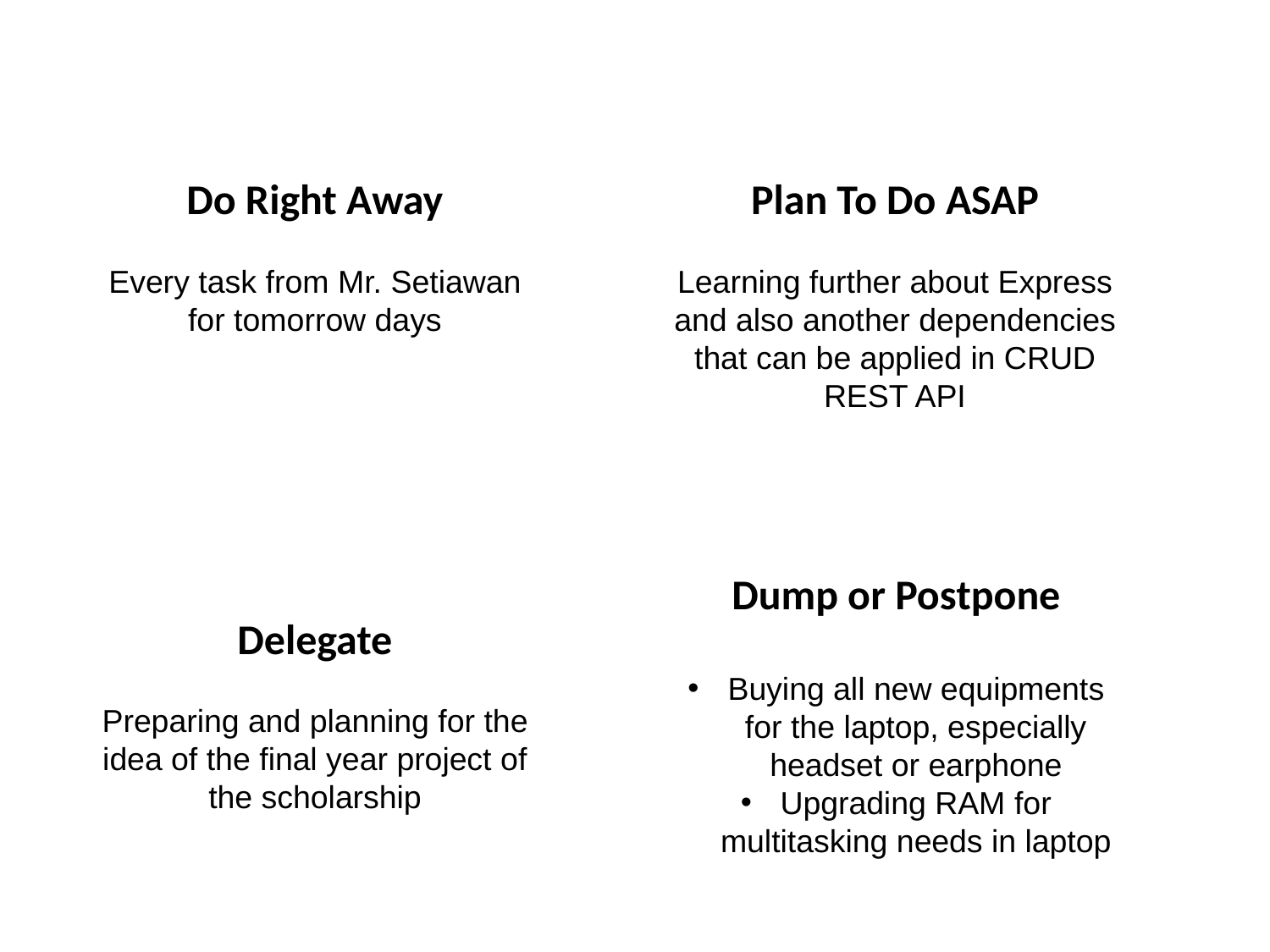

#
Plan To Do ASAP

Learning further about Express and also another dependencies that can be applied in CRUD REST API
Do Right Away

Every task from Mr. Setiawan for tomorrow days
Dump or Postpone

Buying all new equipments for the laptop, especially headset or earphone
Upgrading RAM for multitasking needs in laptop
Delegate

Preparing and planning for the idea of the final year project of the scholarship